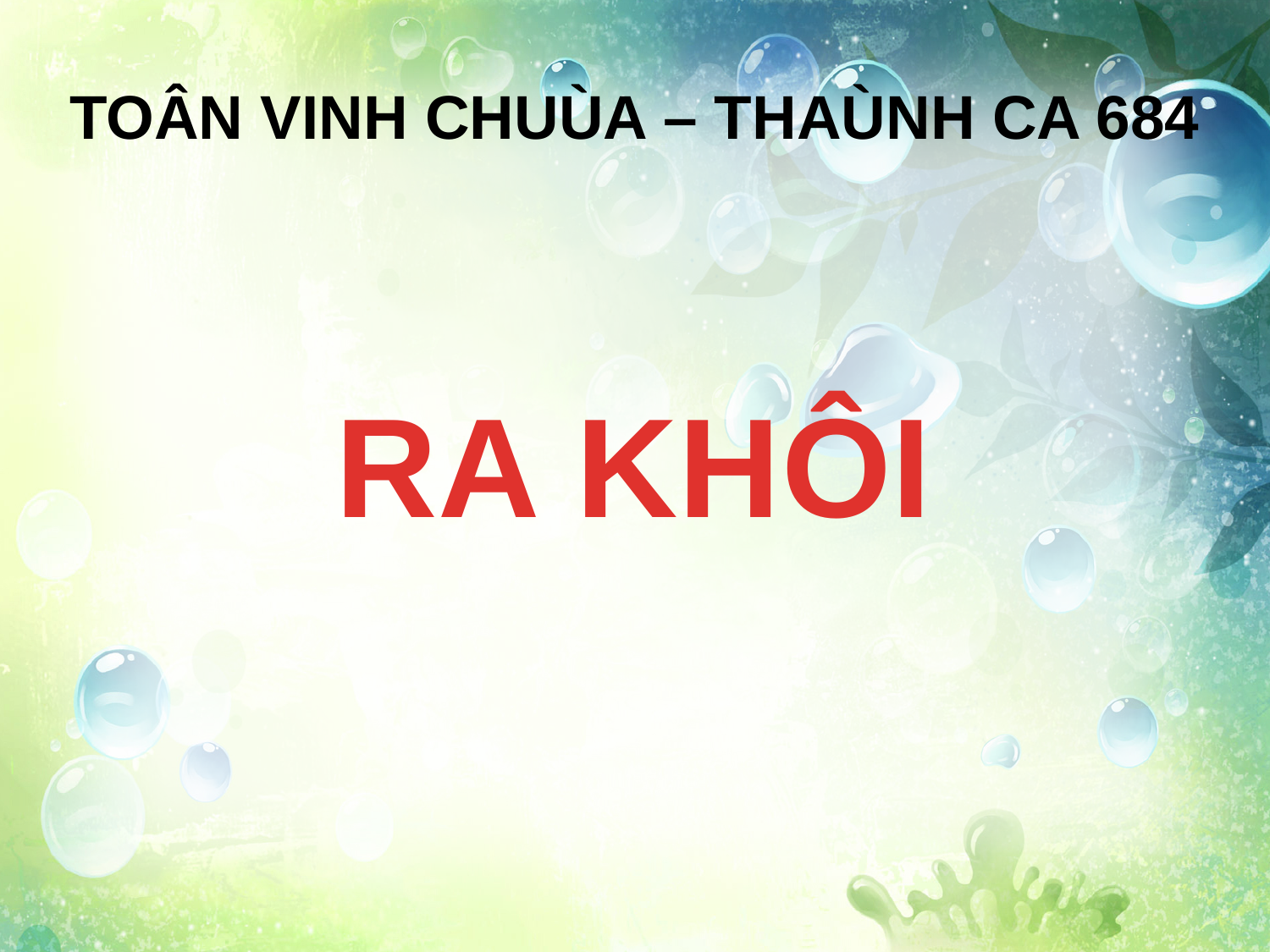

TOÂN VINH CHUÙA – THAÙNH CA 684
RA KHÔI